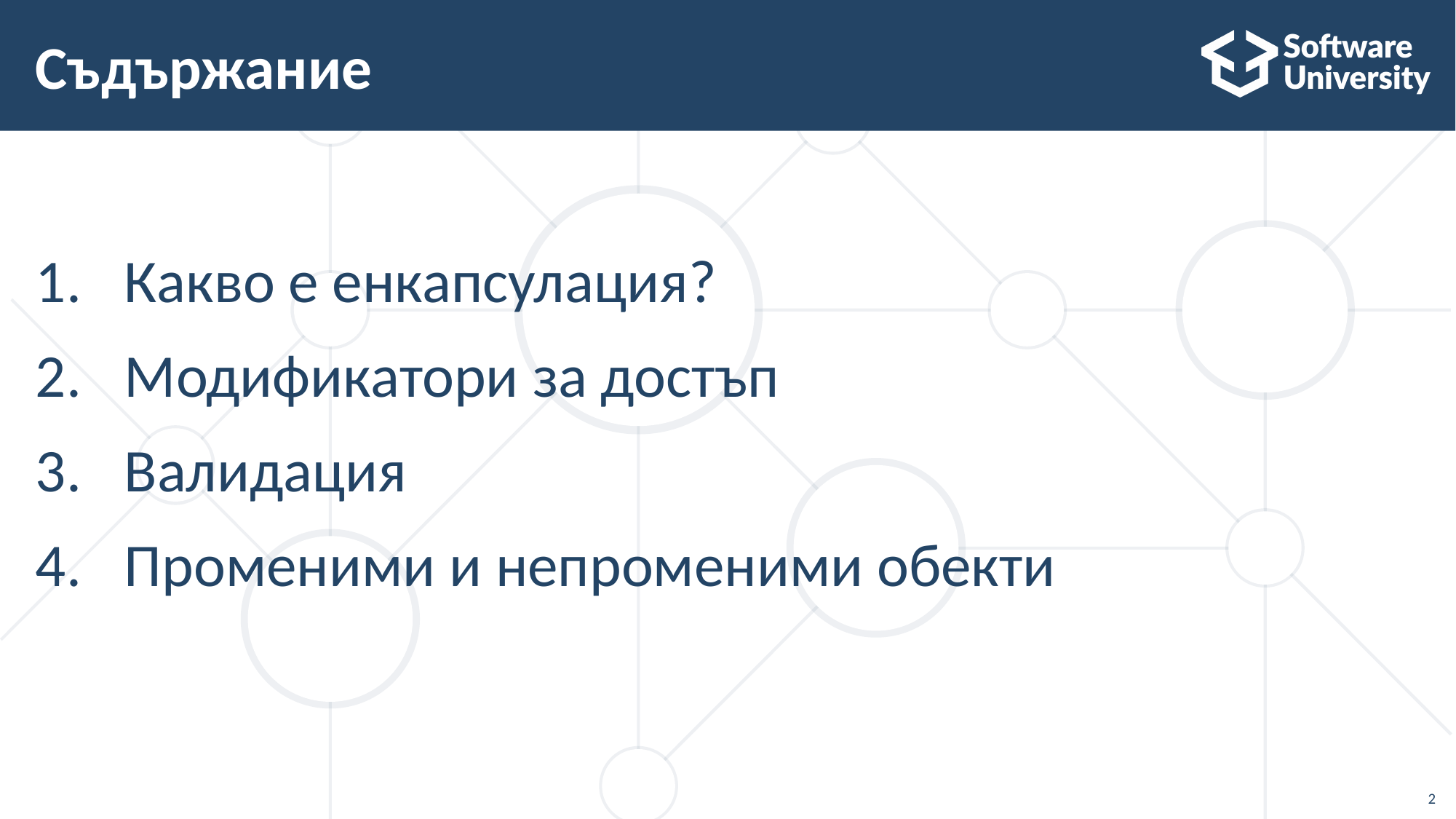

# Съдържание

Какво е енкапсулация?
Модификатори за достъп
Валидация
Променими и непроменими обекти

2